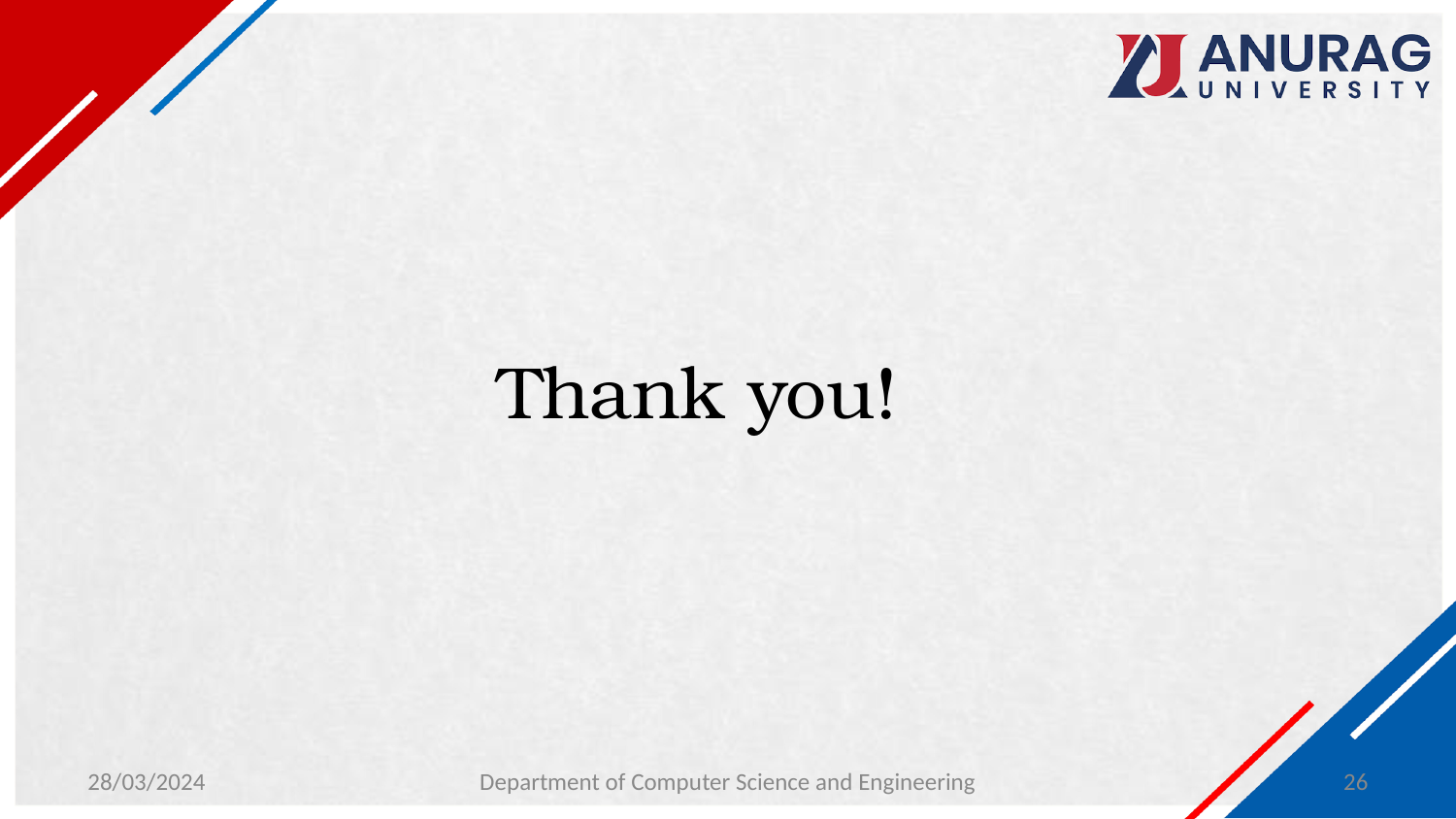

# Thank you!

28/03/2024
Department of Computer Science and Engineering
26